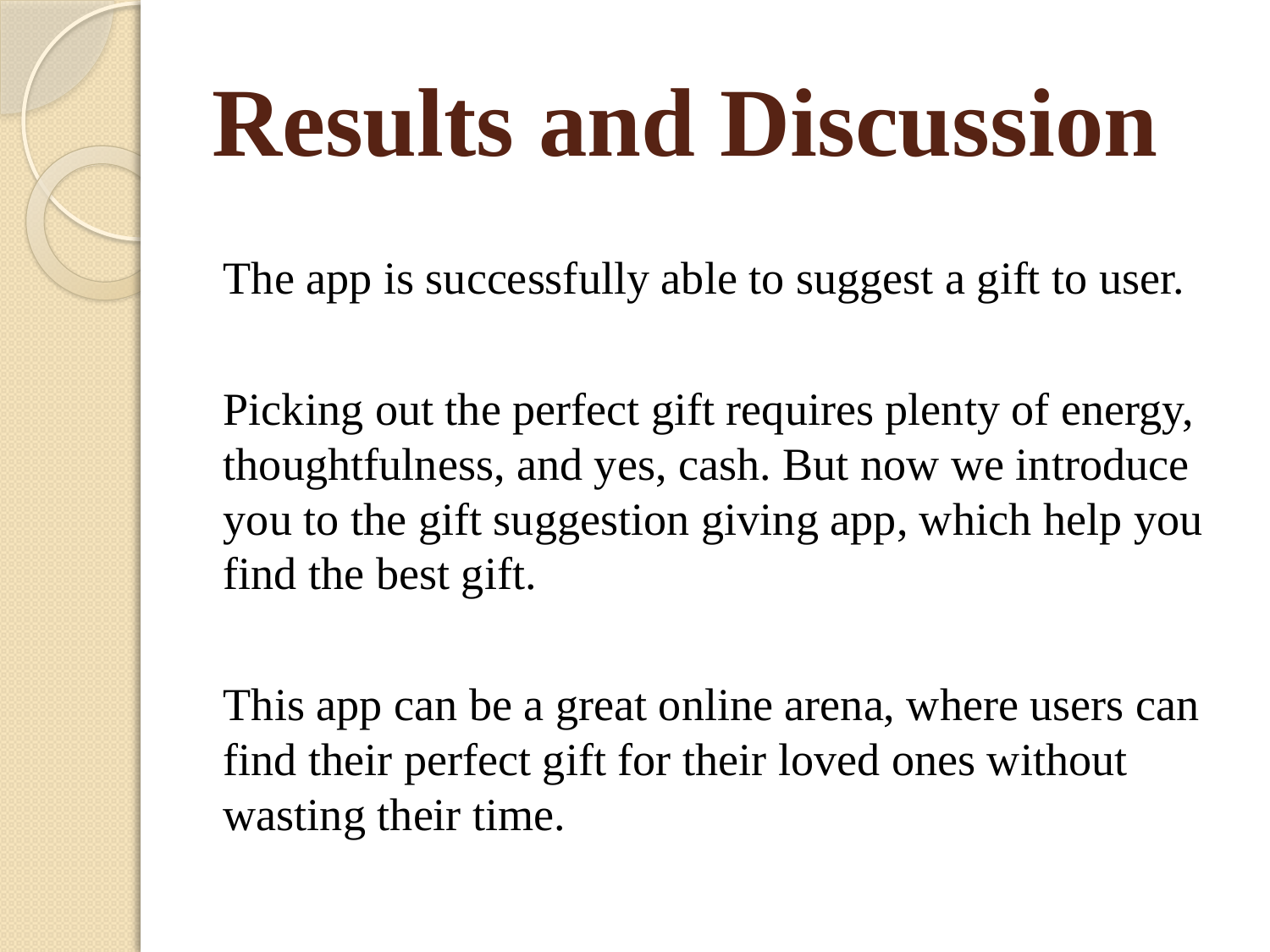

# Results and Discussion

The app is successfully able to suggest a gift to user.

Picking out the perfect gift requires plenty of energy, thoughtfulness, and yes, cash. But now we introduce you to the gift suggestion giving app, which help you find the best gift.

This app can be a great online arena, where users can find their perfect gift for their loved ones without wasting their time.